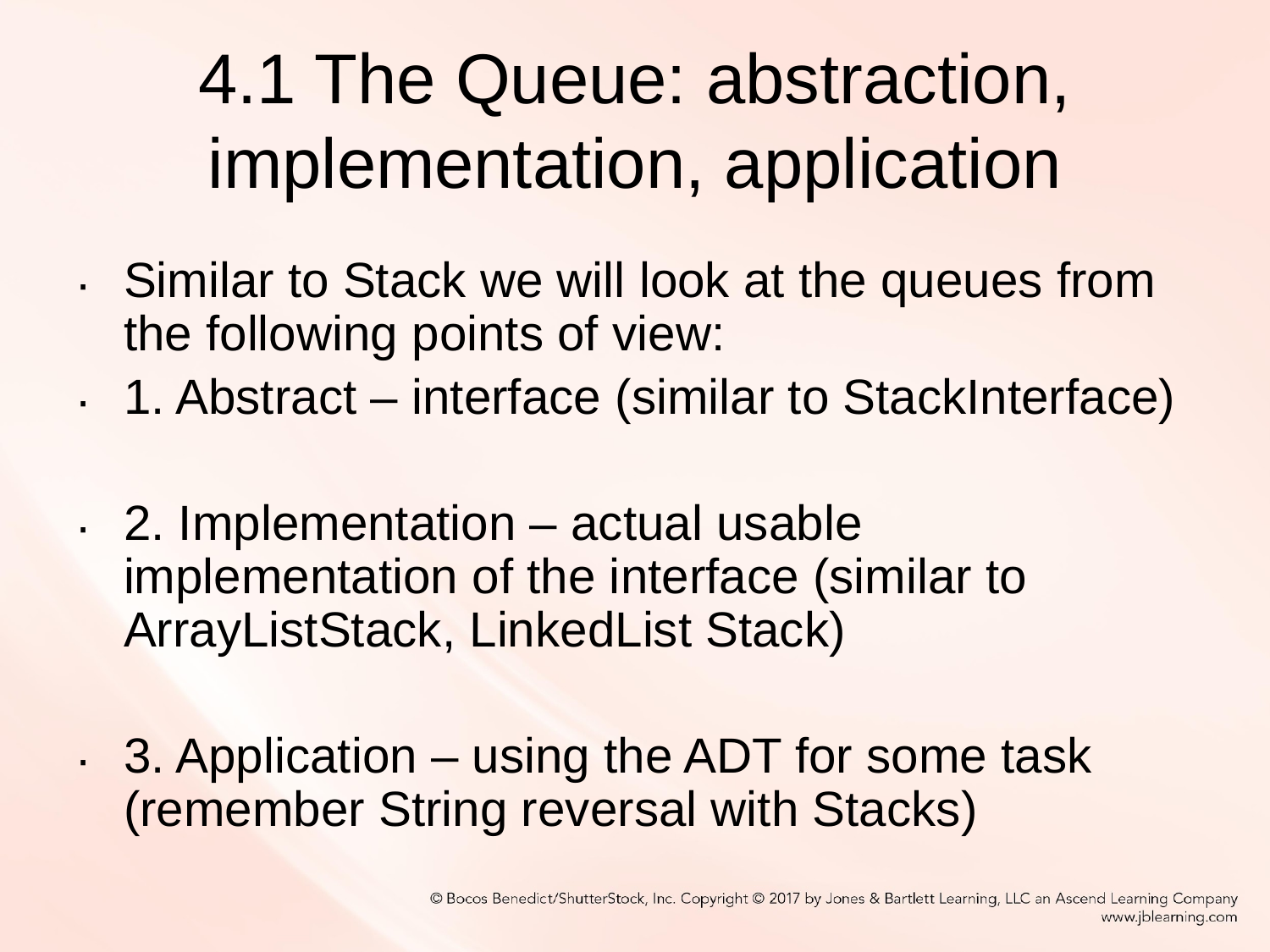

4.1 The Queue: abstraction, implementation, application

Similar to Stack we will look at the queues from the following points of view:
1. Abstract – interface (similar to StackInterface)

2. Implementation – actual usable implementation of the interface (similar to ArrayListStack, LinkedList Stack)

3. Application – using the ADT for some task (remember String reversal with Stacks)